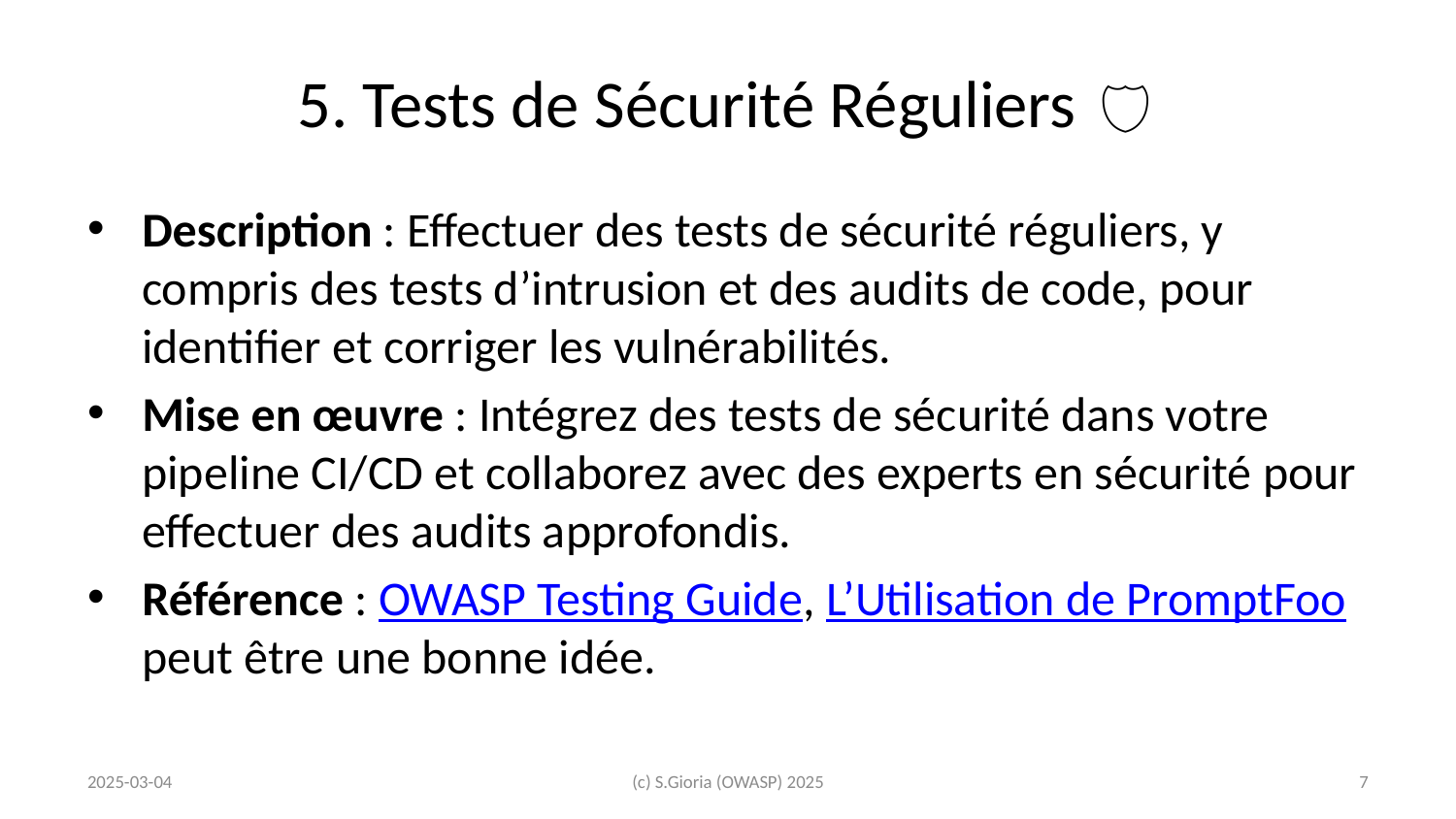

# 5. Tests de Sécurité Réguliers 🛡️
Description : Effectuer des tests de sécurité réguliers, y compris des tests d’intrusion et des audits de code, pour identifier et corriger les vulnérabilités.
Mise en œuvre : Intégrez des tests de sécurité dans votre pipeline CI/CD et collaborez avec des experts en sécurité pour effectuer des audits approfondis.
Référence : OWASP Testing Guide, L’Utilisation de PromptFoo peut être une bonne idée.
2025-03-04
(c) S.Gioria (OWASP) 2025
7